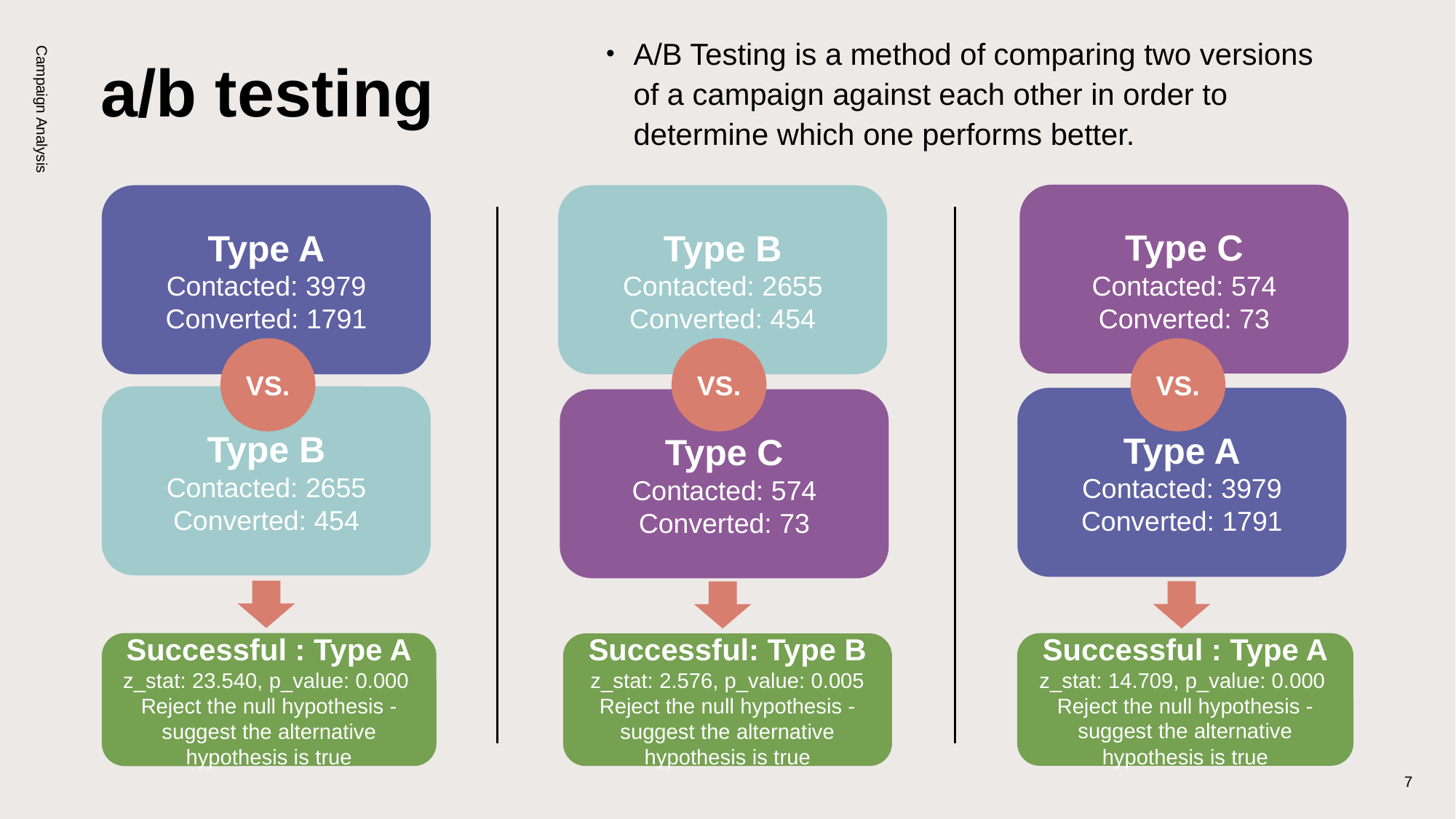

A/B Testing is a method of comparing two versions of a campaign against each other in order to determine which one performs better.
# a/b testing
Type C
Contacted: 574
Converted: 73
Type A
Contacted: 3979
Converted: 1791
Type B
Contacted: 2655
Converted: 454
Campaign Analysis
VS.
VS.
VS.
Type B
Contacted: 2655
Converted: 454
Type A
Contacted: 3979
Converted: 1791
Type C
Contacted: 574
Converted: 73

Successful : Type A
z_stat: 23.540, p_value: 0.000
Reject the null hypothesis - suggest the alternative hypothesis is true
Successful : Type A
z_stat: 14.709, p_value: 0.000
Reject the null hypothesis - suggest the alternative hypothesis is true
Successful: Type B
z_stat: 2.576, p_value: 0.005
Reject the null hypothesis - suggest the alternative hypothesis is true
7